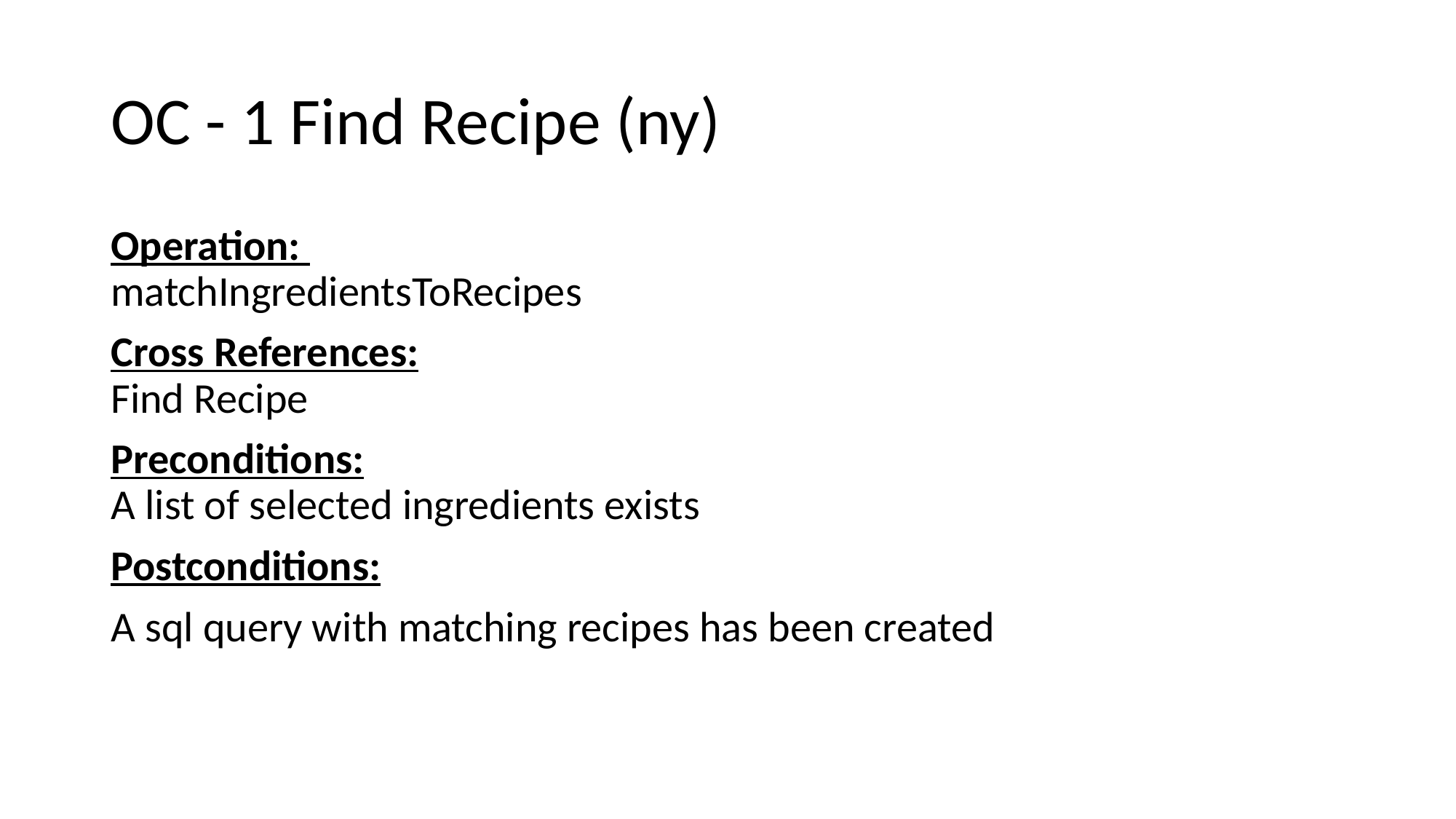

# OC - 1 Find Recipe (ny)
Operation:
matchIngredientsToRecipes
Cross References:
Find Recipe
Preconditions:
A list of selected ingredients exists
Postconditions:
A sql query with matching recipes has been created